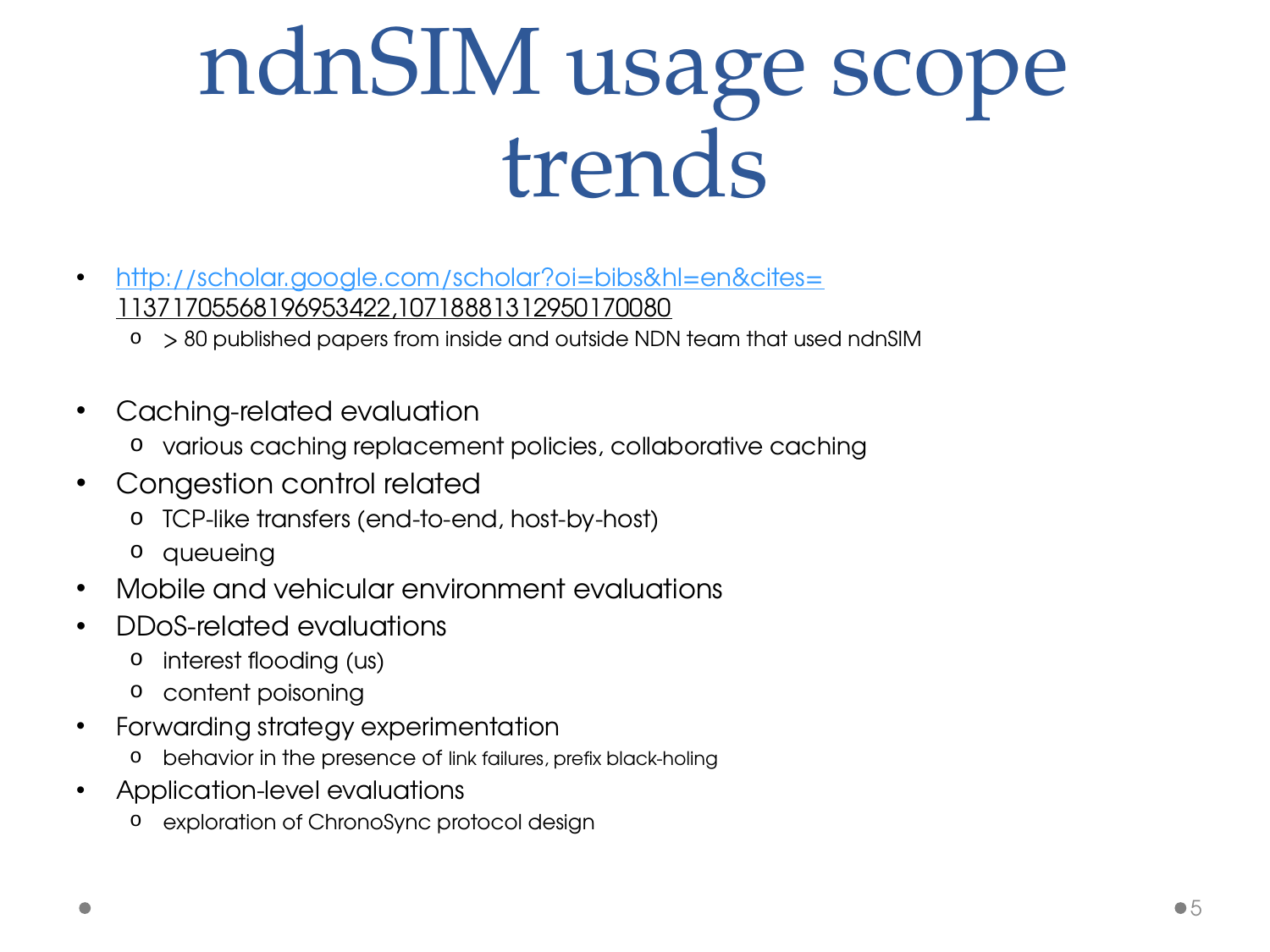

# ndnSIM usage scope trends

http://scholar.google.com/scholar?oi=bibs&hl=en&cites=11371705568196953422,10718881312950170080
> 80 published papers from inside and outside NDN team that used ndnSIM

Caching-related evaluation
various caching replacement policies, collaborative caching
Congestion control related
TCP-like transfers (end-to-end, host-by-host)
queueing
Mobile and vehicular environment evaluations
DDoS-related evaluations
interest flooding (us)
content poisoning
Forwarding strategy experimentation
behavior in the presence of link failures, prefix black-holing
Application-level evaluations
exploration of ChronoSync protocol design

5